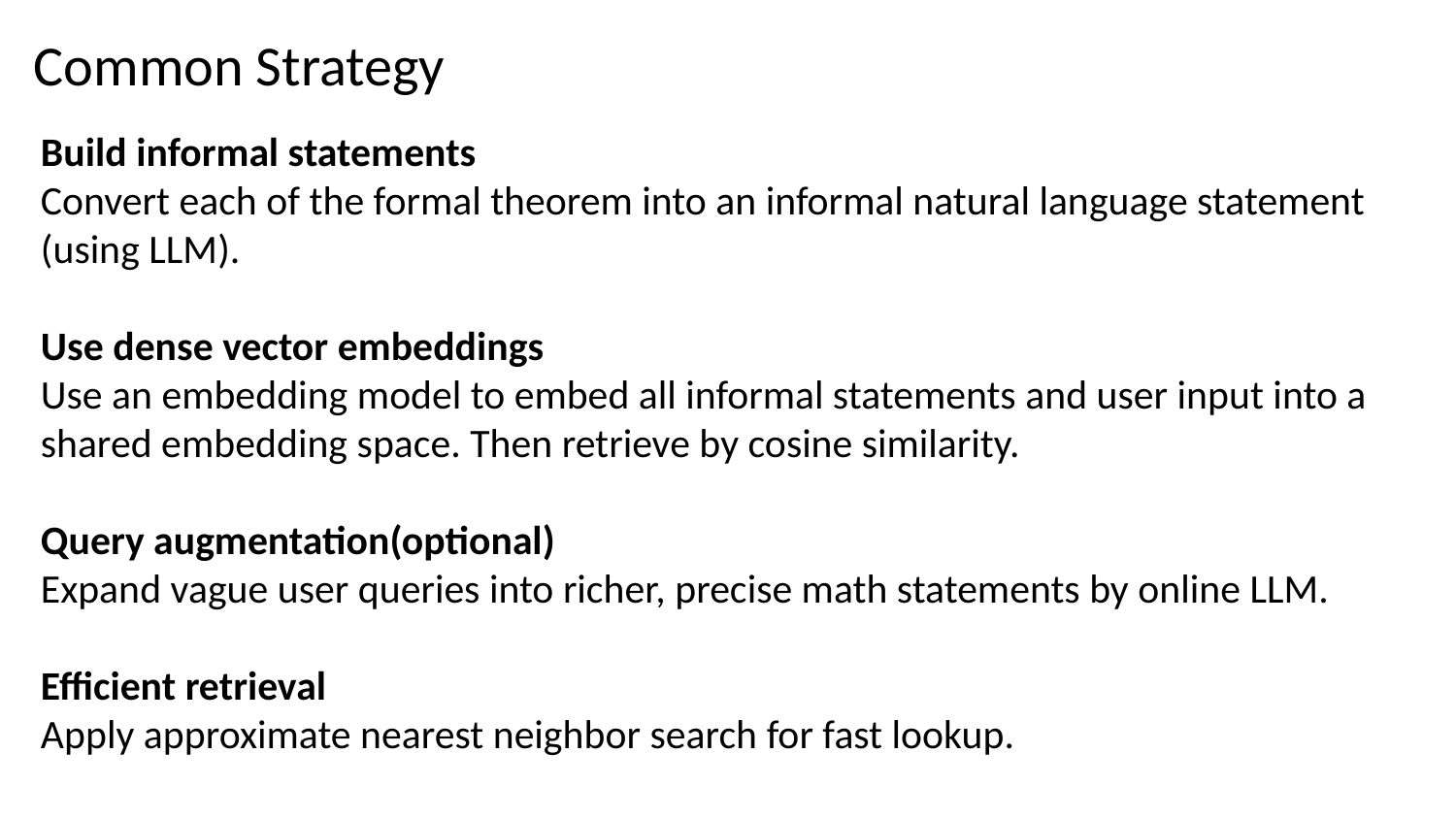

Common Strategy
Build informal statements
Convert each of the formal theorem into an informal natural language statement (using LLM).

Use dense vector embeddings
Use an embedding model to embed all informal statements and user input into a shared embedding space. Then retrieve by cosine similarity.

Query augmentation(optional)
Expand vague user queries into richer, precise math statements by online LLM.

Efficient retrieval
Apply approximate nearest neighbor search for fast lookup.